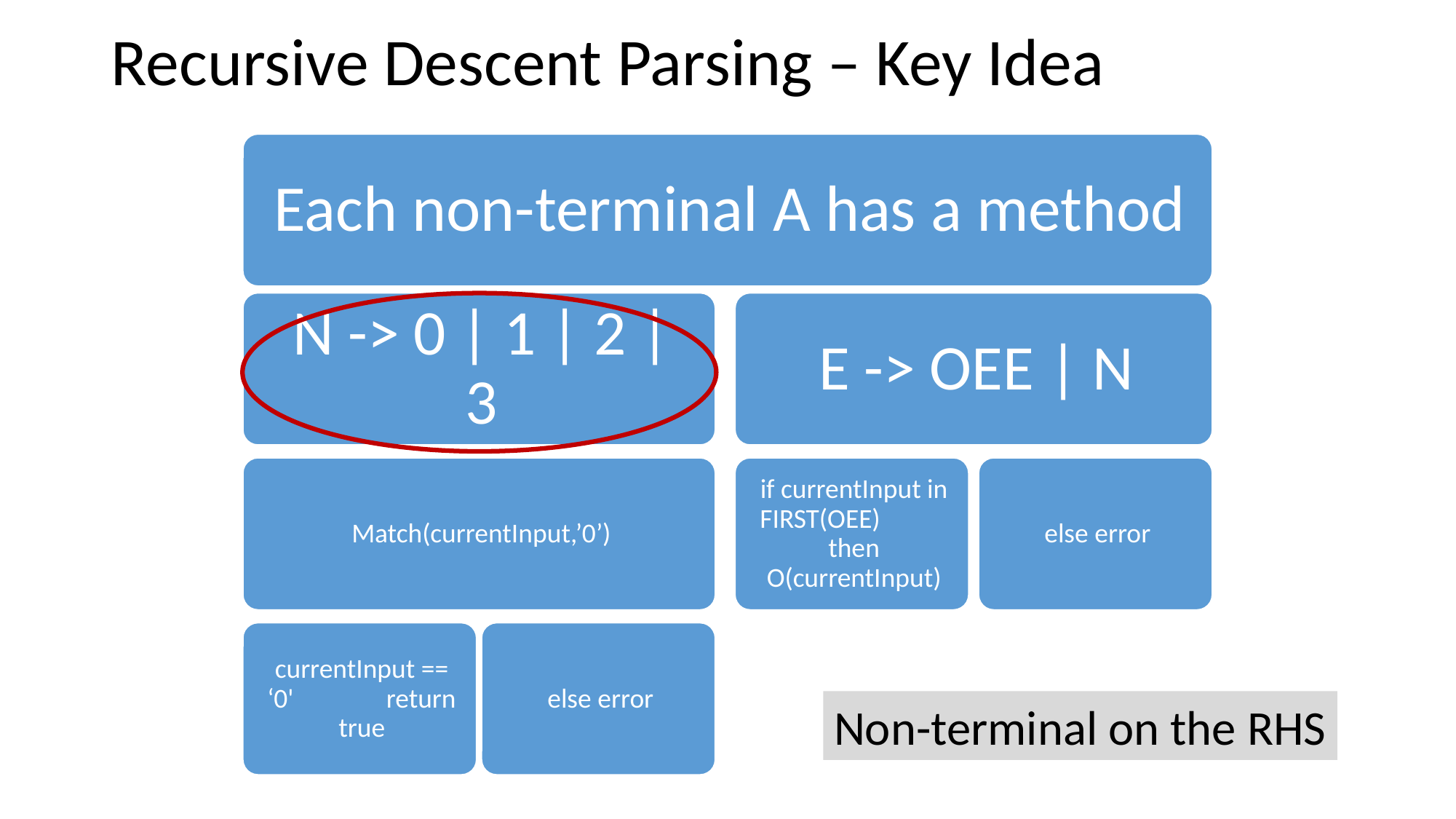

# Recursive Descent Parsing – Key Idea
Each non-terminal A has a method
N -> 0 | 1 | 2 | 3
Match(currentInput,’0’)
currentInput == ‘0'               return true
else error
E -> OEE | N
if currentInput in FIRST(OEE)            then O(currentInput)
else error

Non-terminal on the RHS